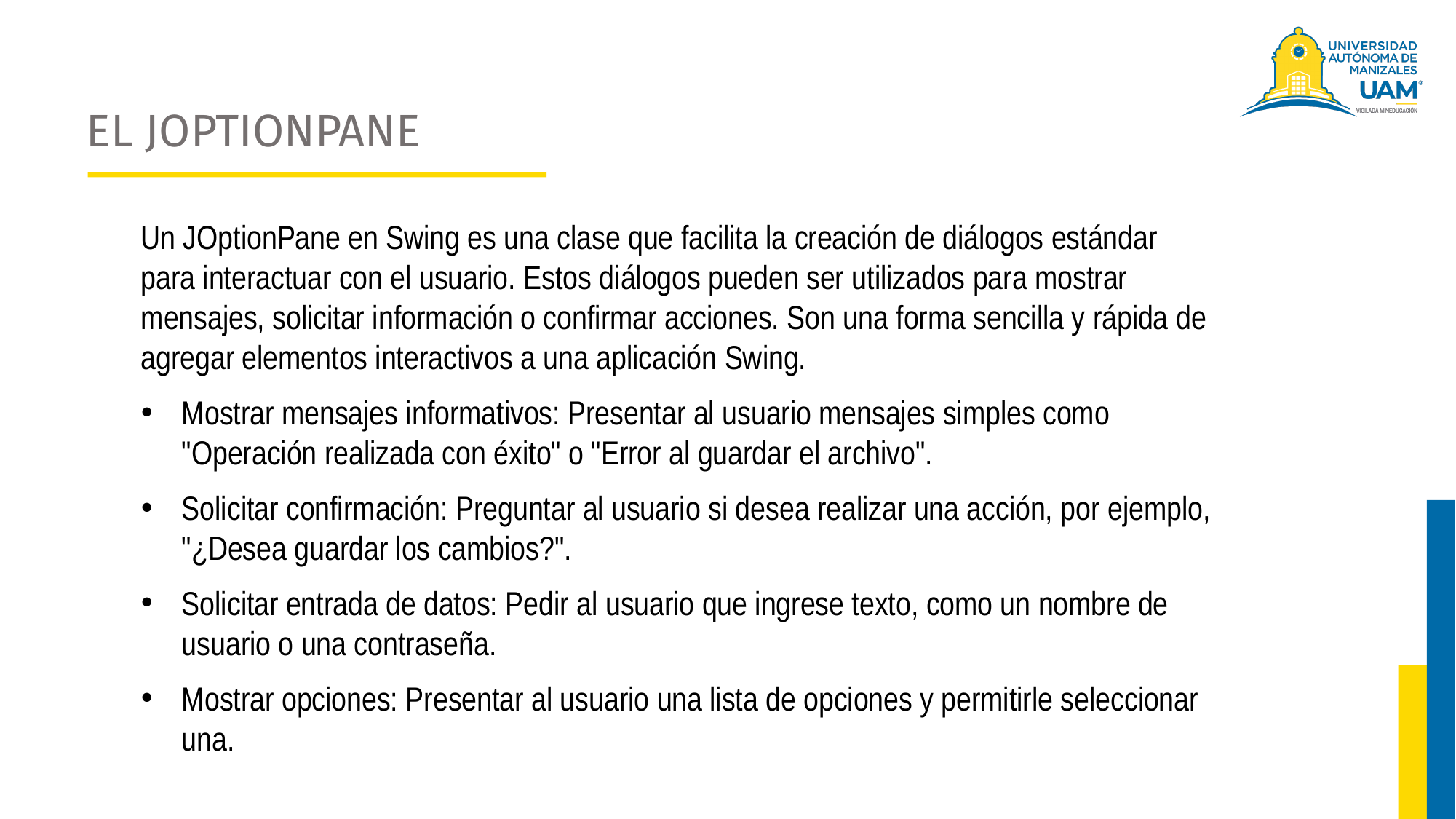

# EL JOPTIONPANE

Un JOptionPane en Swing es una clase que facilita la creación de diálogos estándar para interactuar con el usuario. Estos diálogos pueden ser utilizados para mostrar mensajes, solicitar información o confirmar acciones. Son una forma sencilla y rápida de agregar elementos interactivos a una aplicación Swing.
Mostrar mensajes informativos: Presentar al usuario mensajes simples como "Operación realizada con éxito" o "Error al guardar el archivo".
Solicitar confirmación: Preguntar al usuario si desea realizar una acción, por ejemplo, "¿Desea guardar los cambios?".
Solicitar entrada de datos: Pedir al usuario que ingrese texto, como un nombre de usuario o una contraseña.
Mostrar opciones: Presentar al usuario una lista de opciones y permitirle seleccionar una.